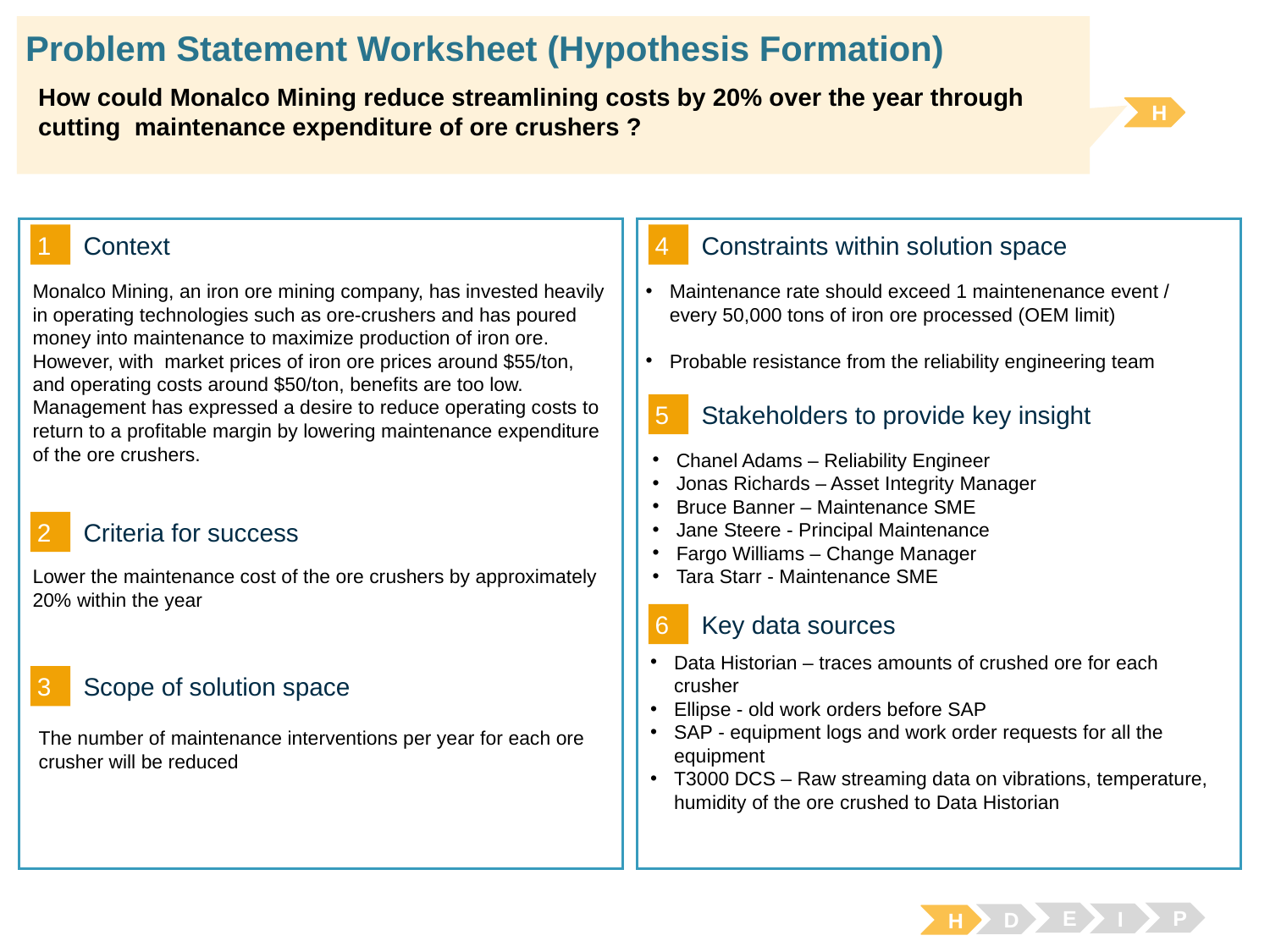

# Problem Statement Worksheet (Hypothesis Formation)
How could Monalco Mining reduce streamlining costs by 20% over the year through
cutting  maintenance expenditure of ore crushers ?
H

1
4
Context
Constraints within solution space
Maintenance rate should exceed 1 maintenenance event / every 50,000 tons of iron ore processed (OEM limit)

Probable resistance from the reliability engineering team
Monalco Mining, an iron ore mining company, has invested heavily in operating technologies such as ore-crushers and has poured money into maintenance to maximize production of iron ore. However, with  market prices of iron ore prices around $55/ton, and operating costs around $50/ton, benefits are too low. Management has expressed a desire to reduce operating costs to return to a profitable margin by lowering maintenance expenditure of the ore crushers.
5
Stakeholders to provide key insight
Chanel Adams – Reliability Engineer
Jonas Richards – Asset Integrity Manager
Bruce Banner – Maintenance SME
Jane Steere - Principal Maintenance
Fargo Williams – Change Manager
Tara Starr - Maintenance SME
2
Criteria for success
Lower the maintenance cost of the ore crushers by approximately 20% within the year

6
Key data sources
Data Historian – traces amounts of crushed ore for each crusher
Ellipse - old work orders before SAP
SAP - equipment logs and work order requests for all the equipment
T3000 DCS – Raw streaming data on vibrations, temperature, humidity of the ore crushed to Data Historian
3
Scope of solution space
The number of maintenance interventions per year for each ore crusher will be reduced
E
P
I
D
H